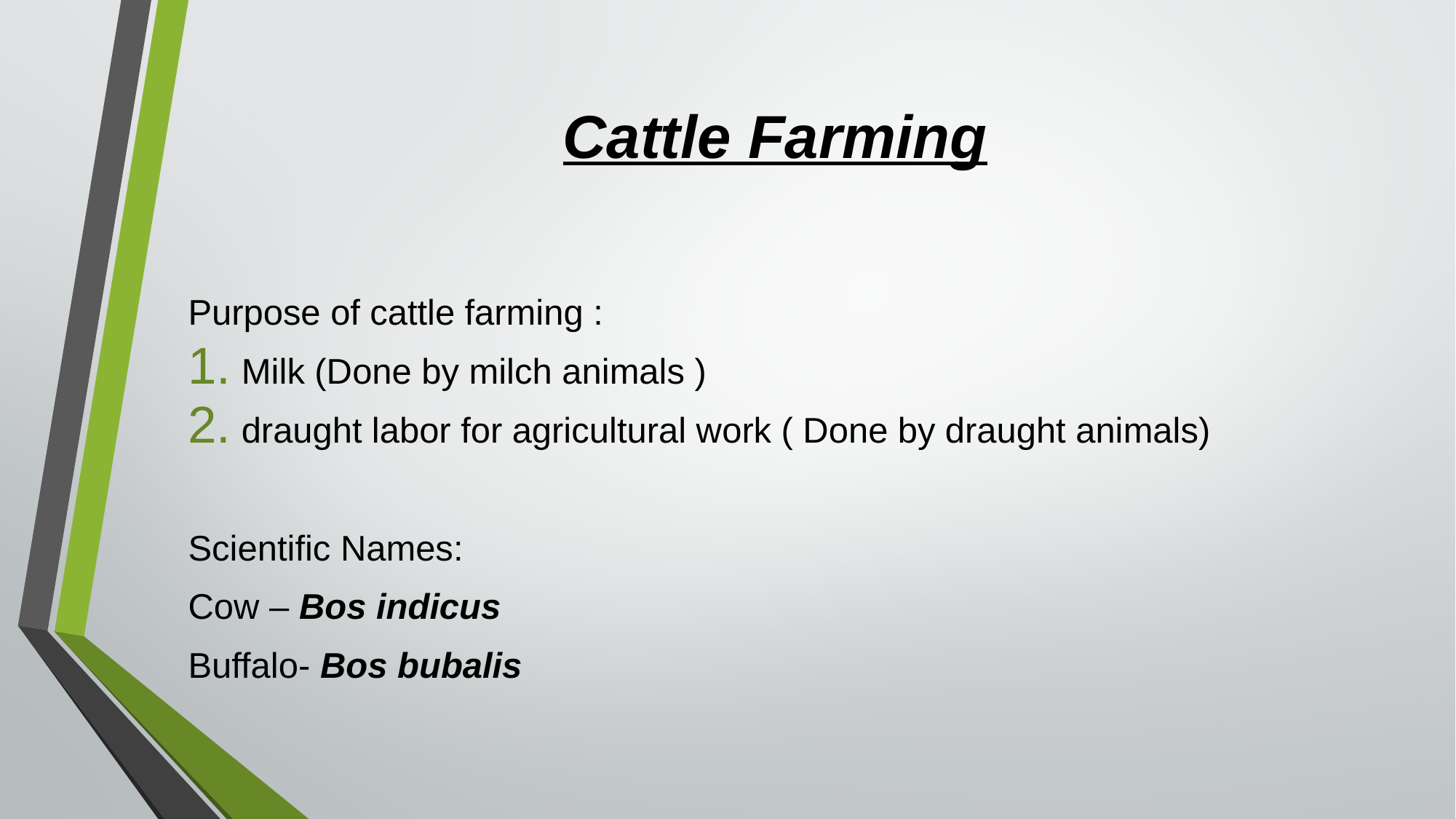

# Cattle Farming

Purpose of cattle farming :
Milk (Done by milch animals )
draught labor for agricultural work ( Done by draught animals)

Scientific Names:
Cow – Bos indicus
Buffalo- Bos bubalis